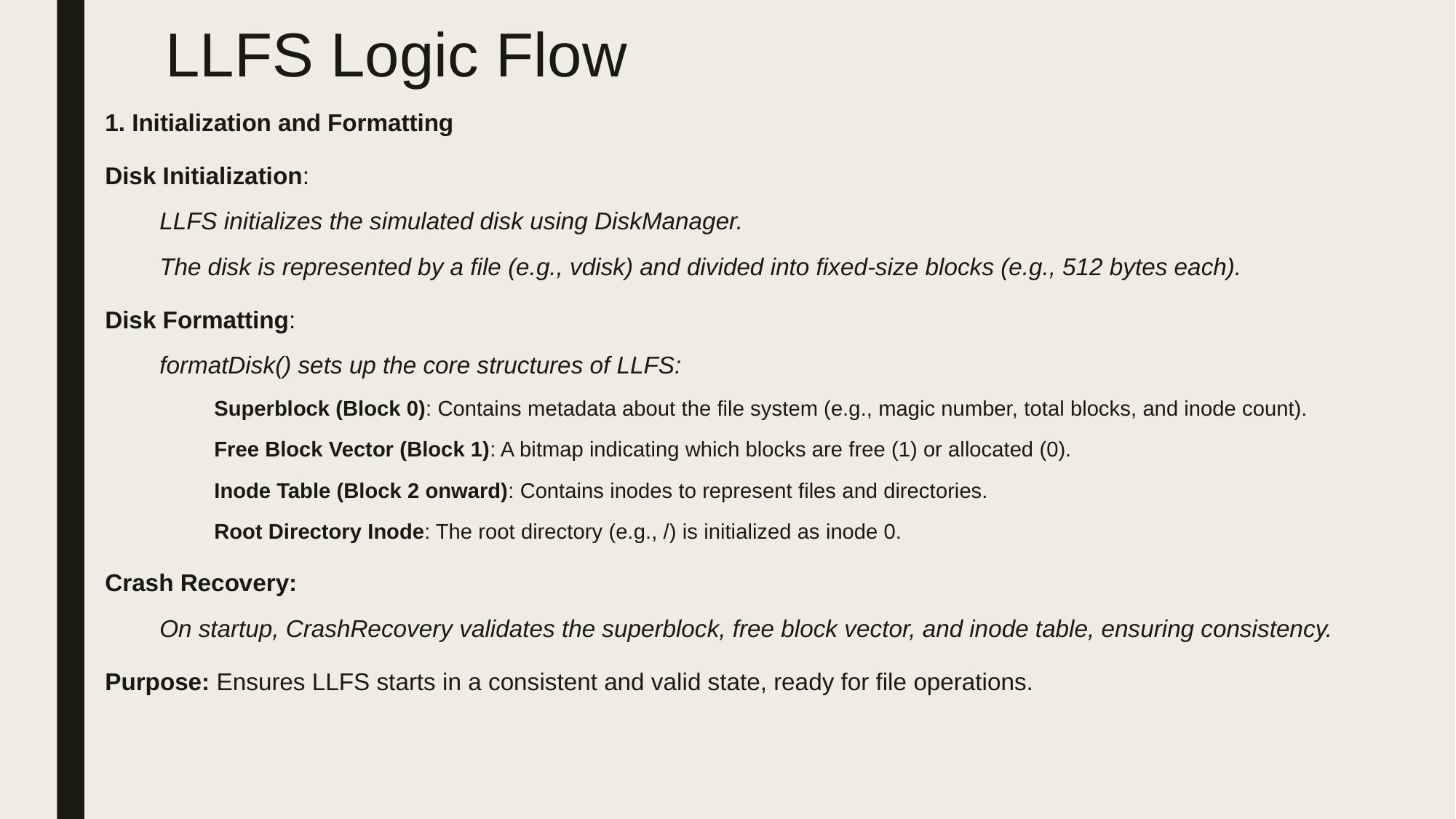

# LLFS Logic Flow
1. Initialization and Formatting
Disk Initialization:
LLFS initializes the simulated disk using DiskManager.
The disk is represented by a file (e.g., vdisk) and divided into fixed-size blocks (e.g., 512 bytes each).
Disk Formatting:
formatDisk() sets up the core structures of LLFS:
Superblock (Block 0): Contains metadata about the file system (e.g., magic number, total blocks, and inode count).
Free Block Vector (Block 1): A bitmap indicating which blocks are free (1) or allocated (0).
Inode Table (Block 2 onward): Contains inodes to represent files and directories.
Root Directory Inode: The root directory (e.g., /) is initialized as inode 0.
Crash Recovery:
On startup, CrashRecovery validates the superblock, free block vector, and inode table, ensuring consistency.
Purpose: Ensures LLFS starts in a consistent and valid state, ready for file operations.